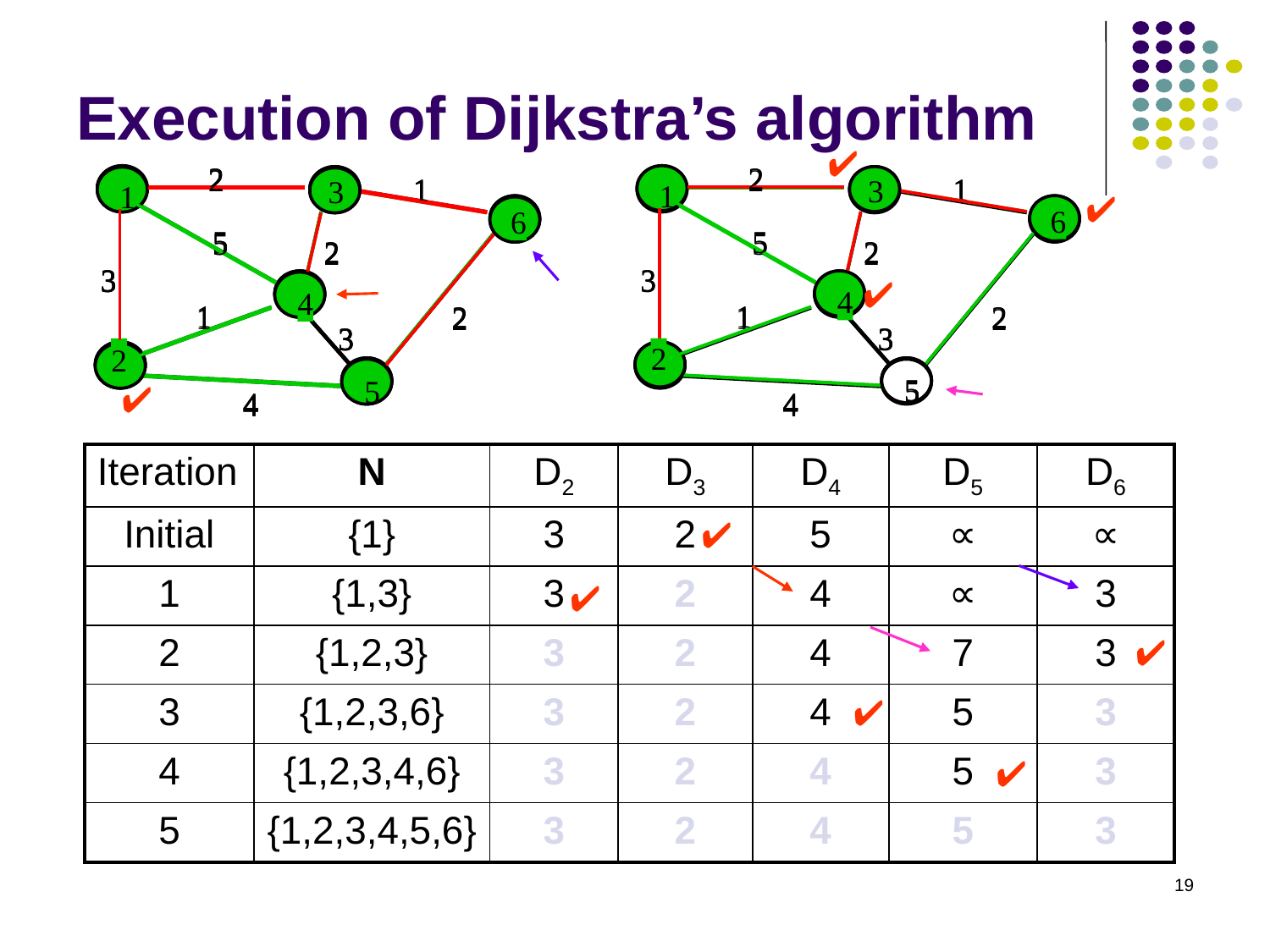

# Execution of Dijkstra’s algorithm
✔
2

3
1
1

6
5
2
3

4
1
2
3
2

5
4
2

3
1
3
1

6
5
2
3

4
1
2
3
2

5
4
2

3
1
3
1

6
5
2
3

4
1
2
3
2

5
4
2

3
1
3
1

6
5
2
3

4
1
2
3
2

5
4
2

3
1
3
1

6
5
2
3

4
1
2
3
2

5
4
2

3
1
3
1

6
5
2
3

4
1
2
3
2

5
4
2

3
1
1

6
5
2
3

4
1
2
3
2

5
4
✔
✔
✔
| Iteration | N | D2 | D3 | D4 | D5 | D6 |
| --- | --- | --- | --- | --- | --- | --- |
| Initial | {1} | 3 | 2 | 5 | ∝ | ∝ |
| 1 | {1,3} | 3 | 2 | 4 | ∝ | 3 |
| 2 | {1,2,3} | 3 | 2 | 4 | 7 | 3 |
| 3 | {1,2,3,6} | 3 | 2 | 4 | 5 | 3 |
| 4 | {1,2,3,4,6} | 3 | 2 | 4 | 5 | 3 |
| 5 | {1,2,3,4,5,6} | 3 | 2 | 4 | 5 | 3 |
✔
✔
✔
✔
✔
19